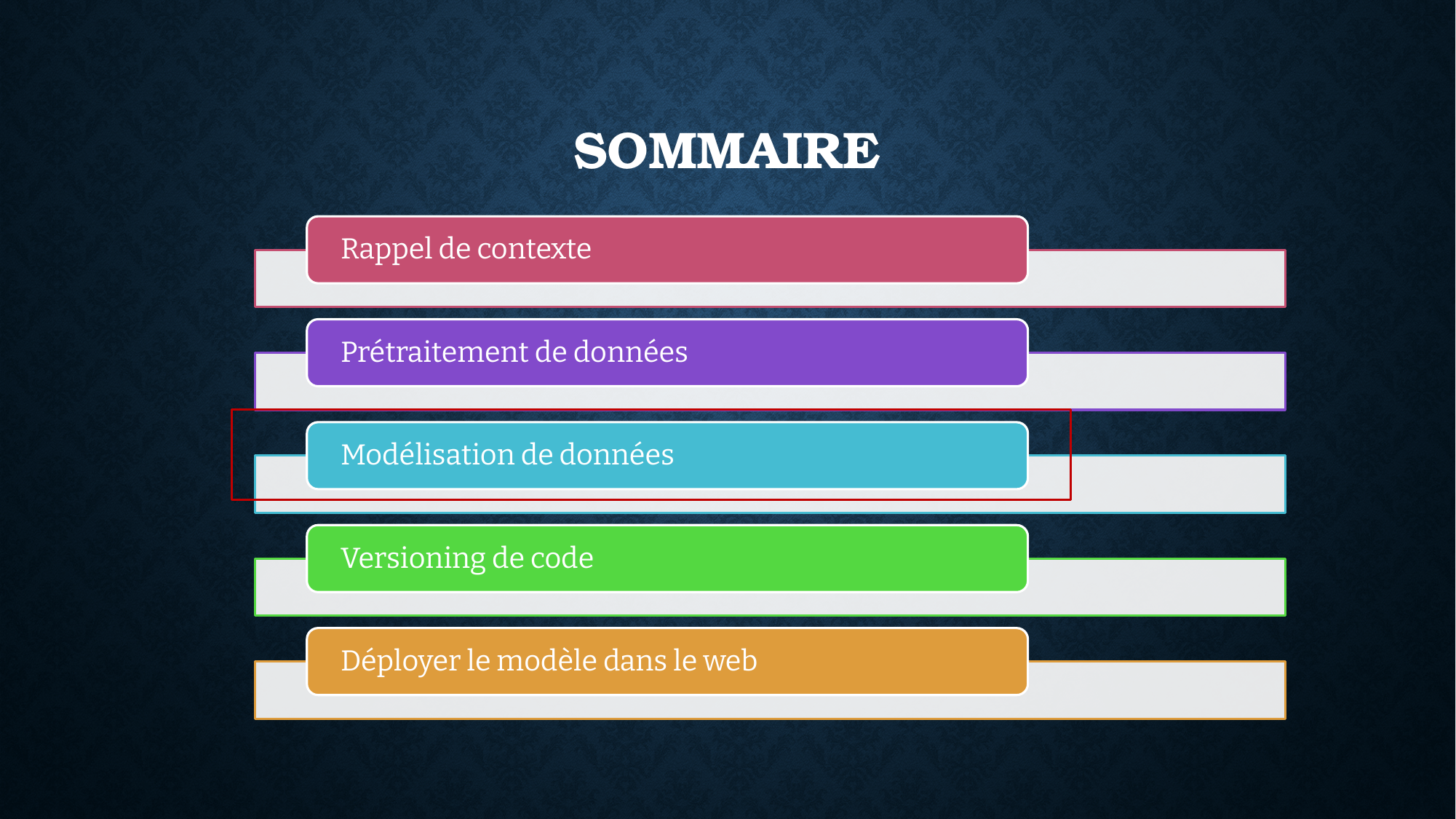

# Sommaire
Rappel de contexte
Prétraitement de données
Modélisation de données
Versioning de code
Déployer le modèle dans le web